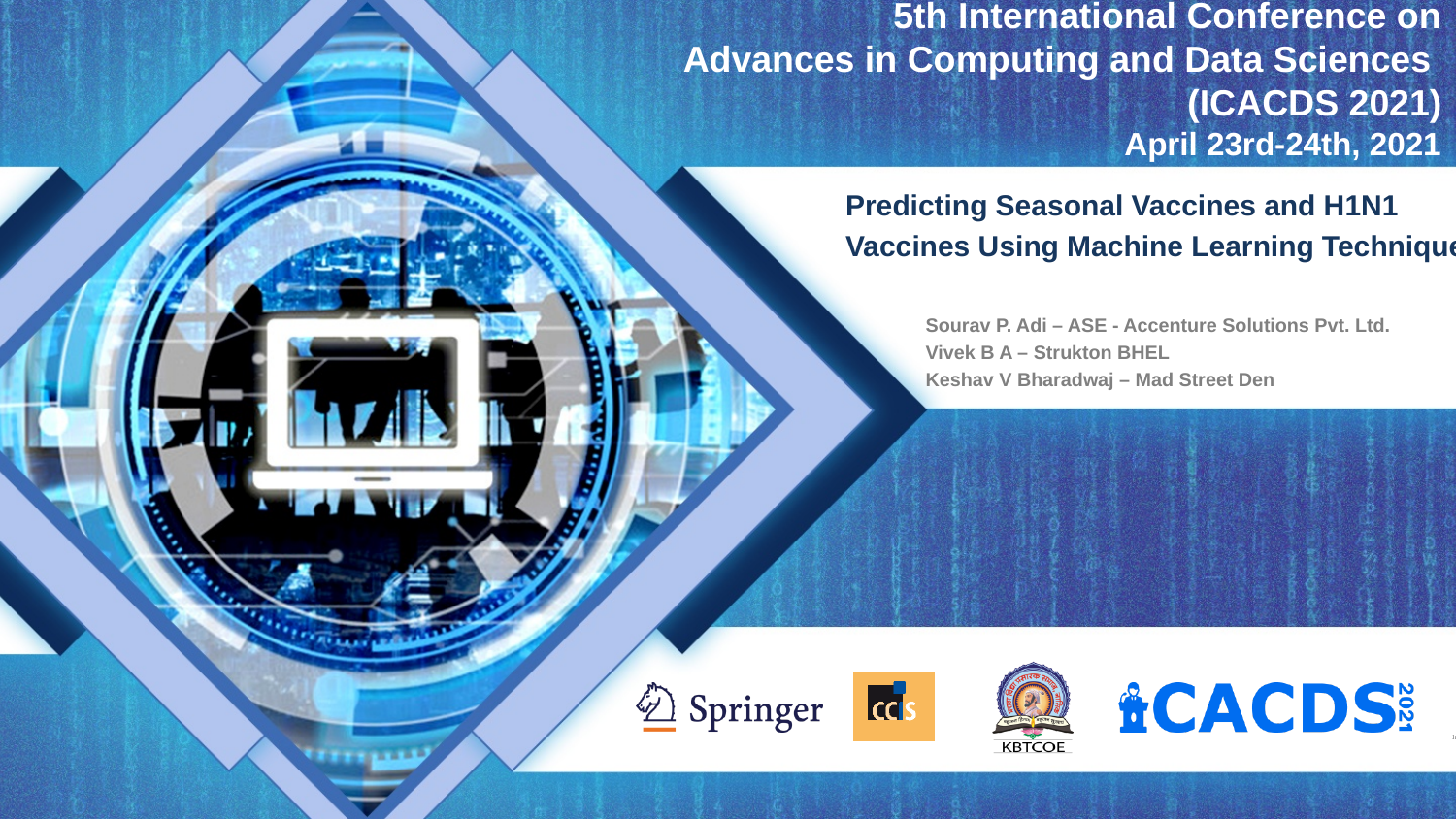

Predicting Seasonal Vaccines and H1N1
Vaccines Using Machine Learning Techniques
Sourav P. Adi – ASE - Accenture Solutions Pvt. Ltd.
Vivek B A – Strukton BHEL
Keshav V Bharadwaj – Mad Street Den